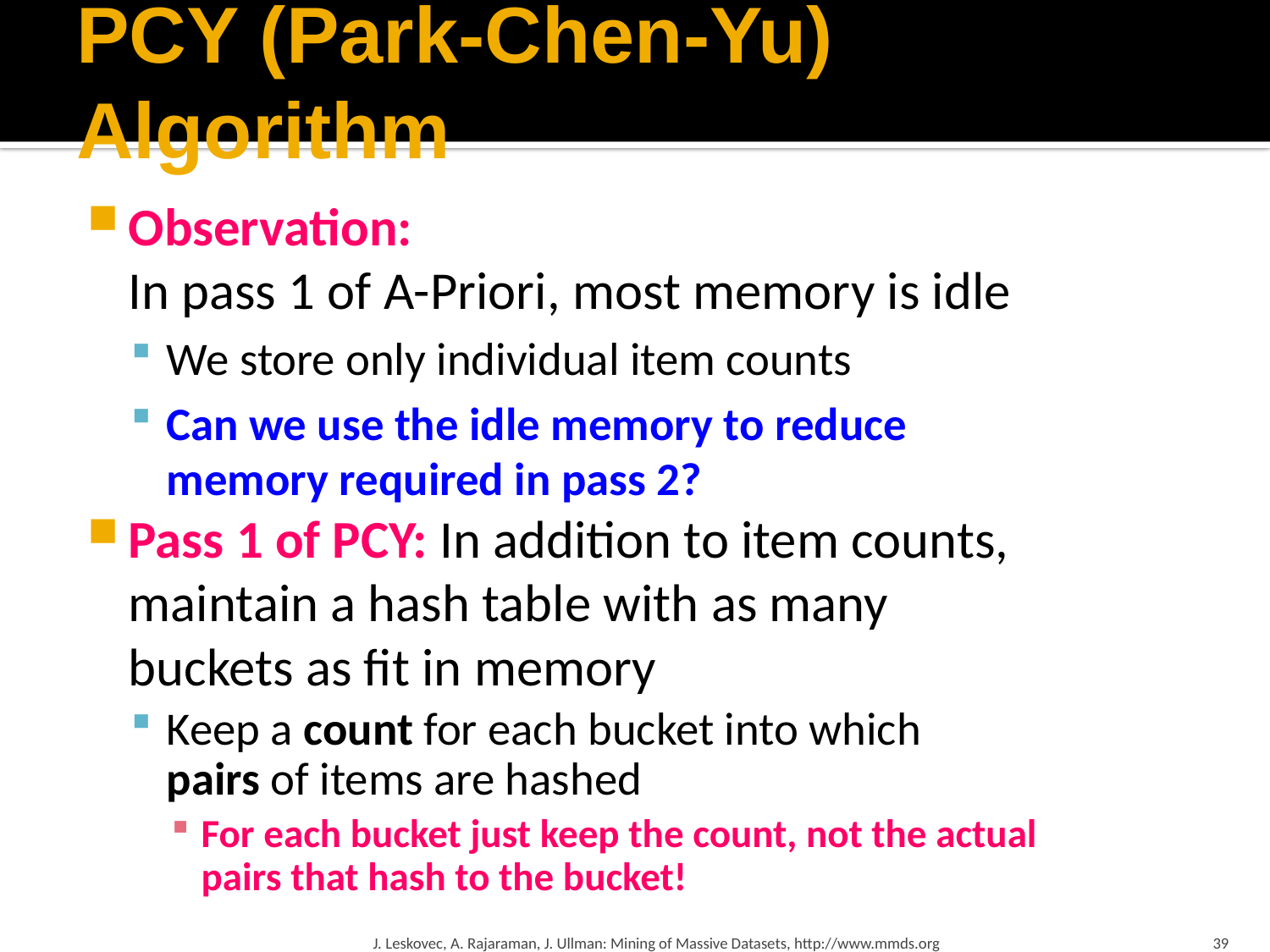

# PCY (Park-Chen-Yu) Algorithm
Observation:
In pass 1 of A-Priori, most memory is idle
We store only individual item counts
Can we use the idle memory to reduce
memory required in pass 2?
Pass 1 of PCY: In addition to item counts, maintain a hash table with as many
buckets as fit in memory
Keep a count for each bucket into which
pairs of items are hashed
For each bucket just keep the count, not the actual
pairs that hash to the bucket!
J. Leskovec, A. Rajaraman, J. Ullman: Mining of Massive Datasets, http://www.mmds.org
39